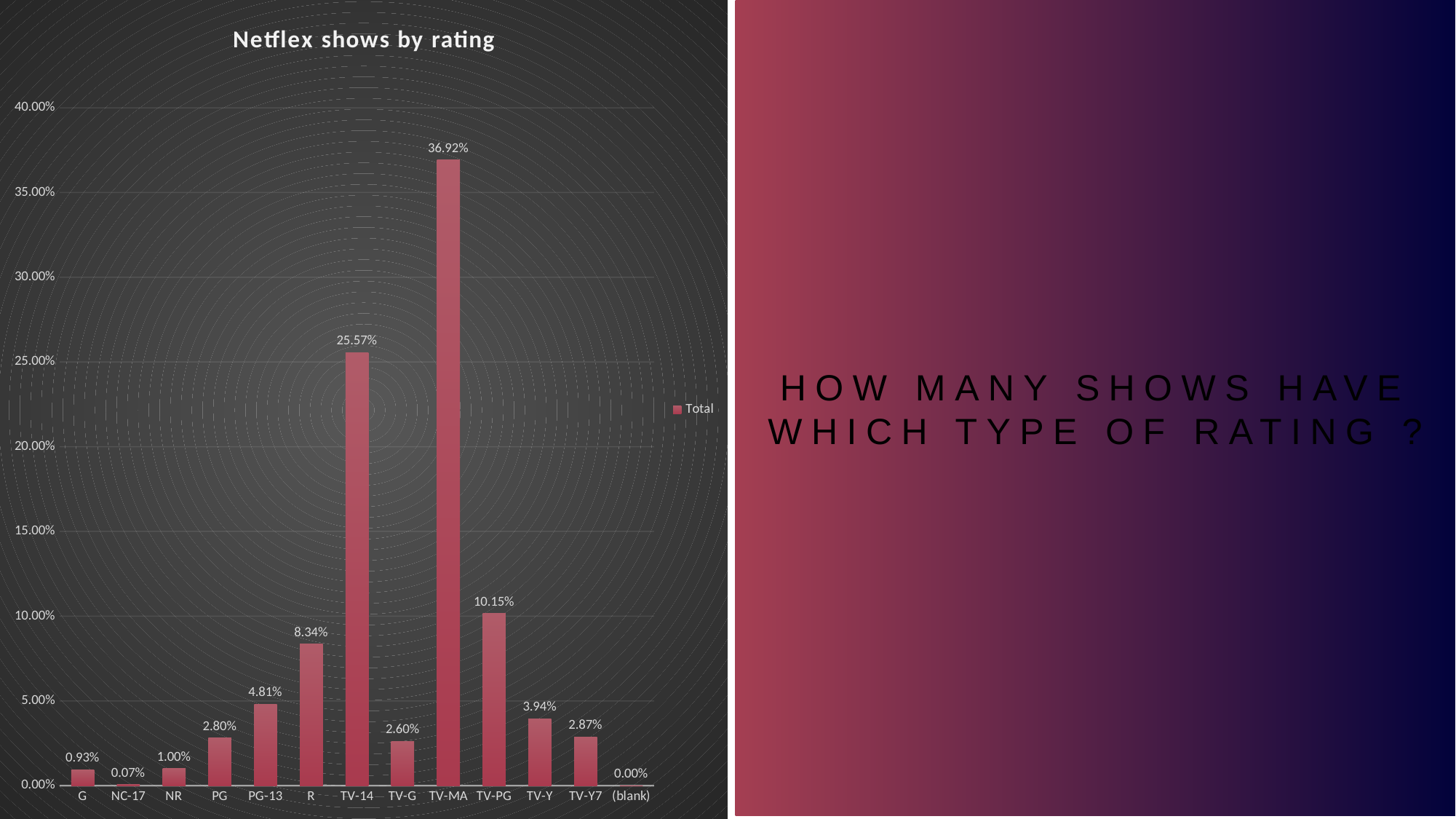

### Chart: Netflex shows by rating

| Category | Total |
|---|---|
| G | 0.009345794392523364 |
| NC-17 | 0.0006675567423230974 |
| NR | 0.010013351134846462 |
| PG | 0.028037383177570093 |
| PG-13 | 0.04806408544726302 |
| R | 0.08344459279038718 |
| TV-14 | 0.25567423230974634 |
| TV-G | 0.0260347129506008 |
| TV-MA | 0.3691588785046729 |
| TV-PG | 0.10146862483311081 |
| TV-Y | 0.03938584779706275 |
| TV-Y7 | 0.02870493991989319 |
| (blank) | 0.0 |
How many Shows have which type of rating ?
4